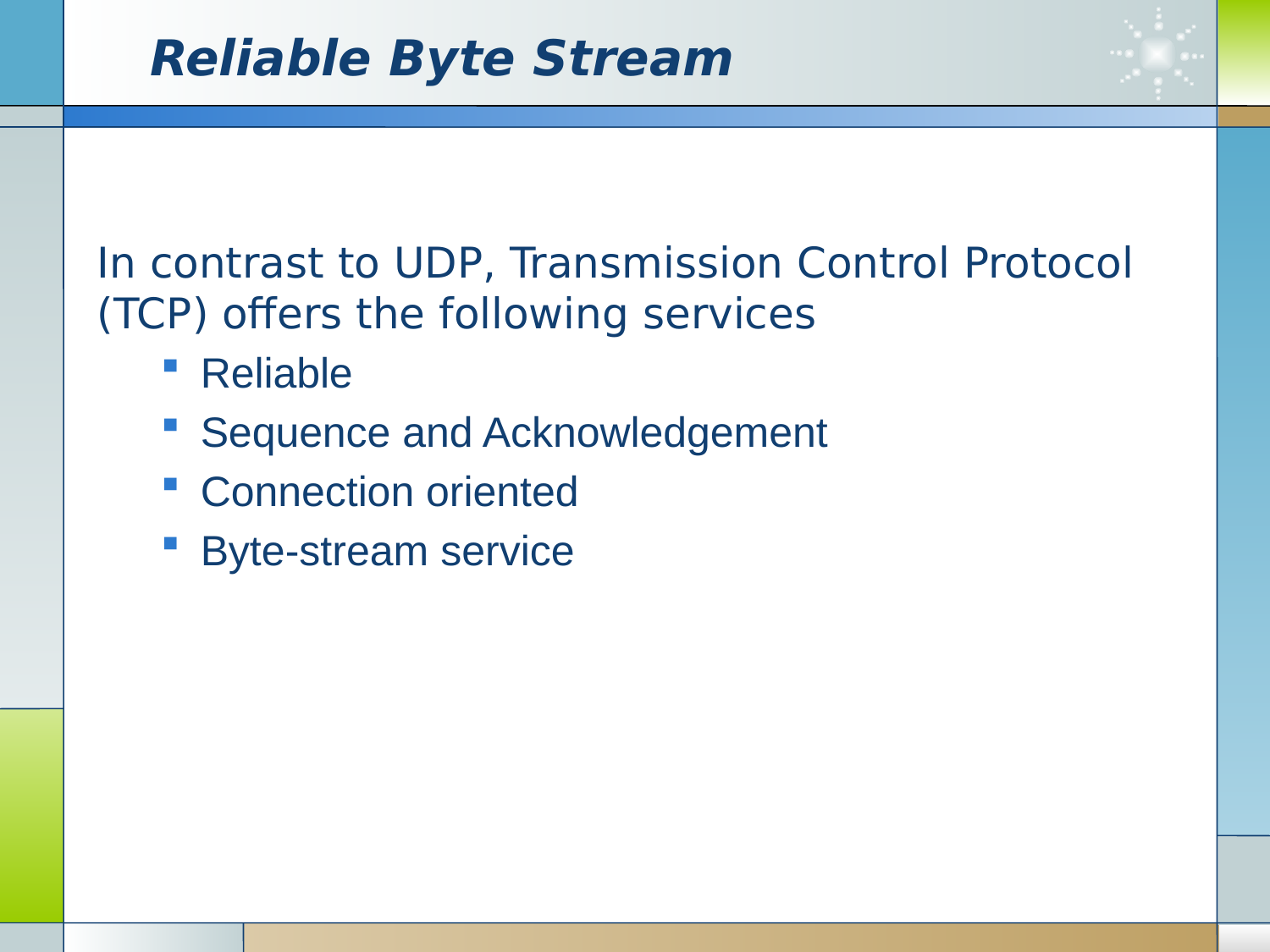

# Reliable Byte Stream

In contrast to UDP, Transmission Control Protocol (TCP) offers the following services
Reliable
Sequence and Acknowledgement
Connection oriented
Byte-stream service